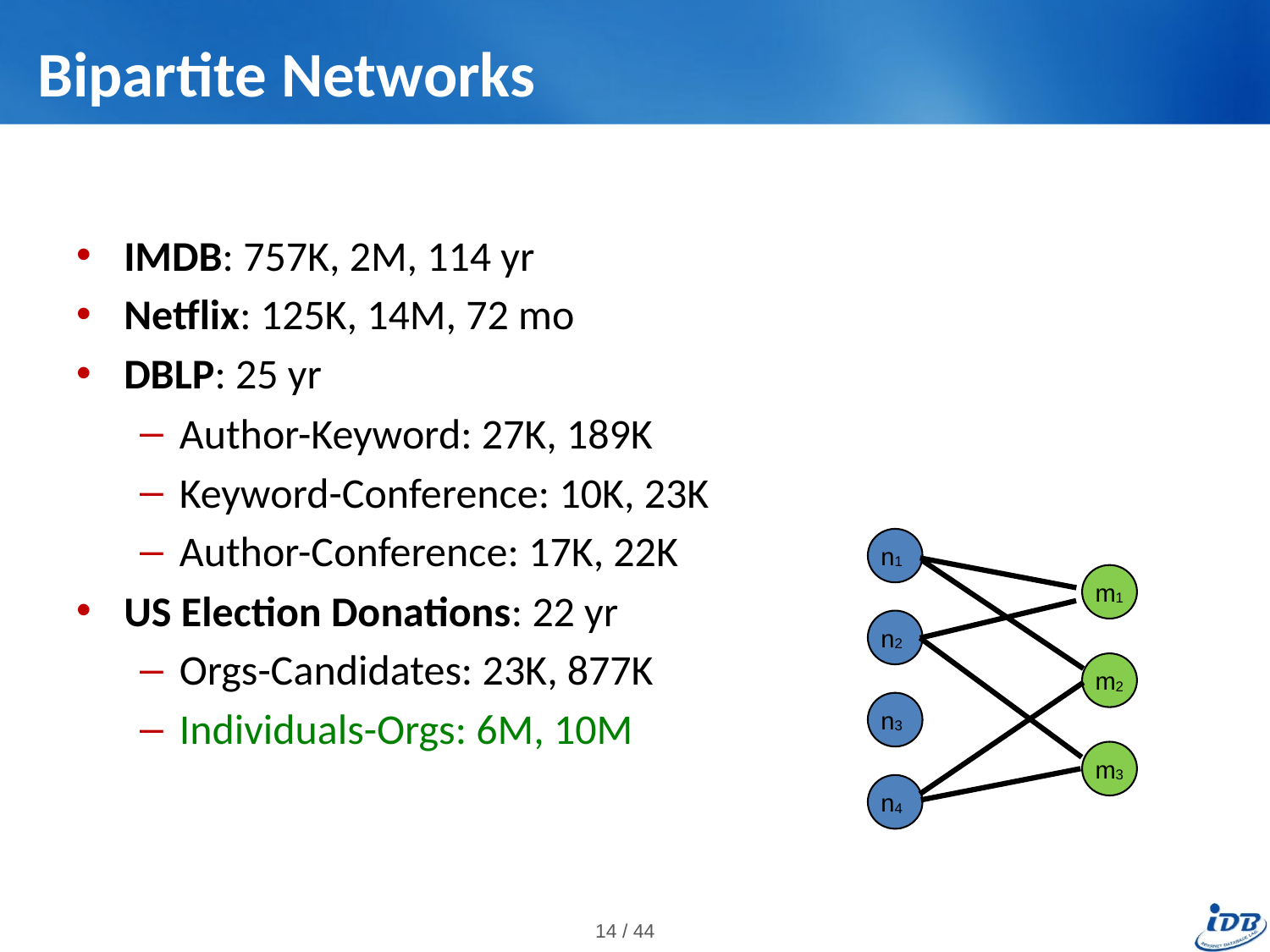

# Bipartite Networks
IMDB: 757K, 2M, 114 yr
Netflix: 125K, 14M, 72 mo
DBLP: 25 yr
Author-Keyword: 27K, 189K
Keyword-Conference: 10K, 23K
Author-Conference: 17K, 22K
US Election Donations: 22 yr
Orgs-Candidates: 23K, 877K
Individuals-Orgs: 6M, 10M
n1

m1

n2

m2

n3
m3

n4